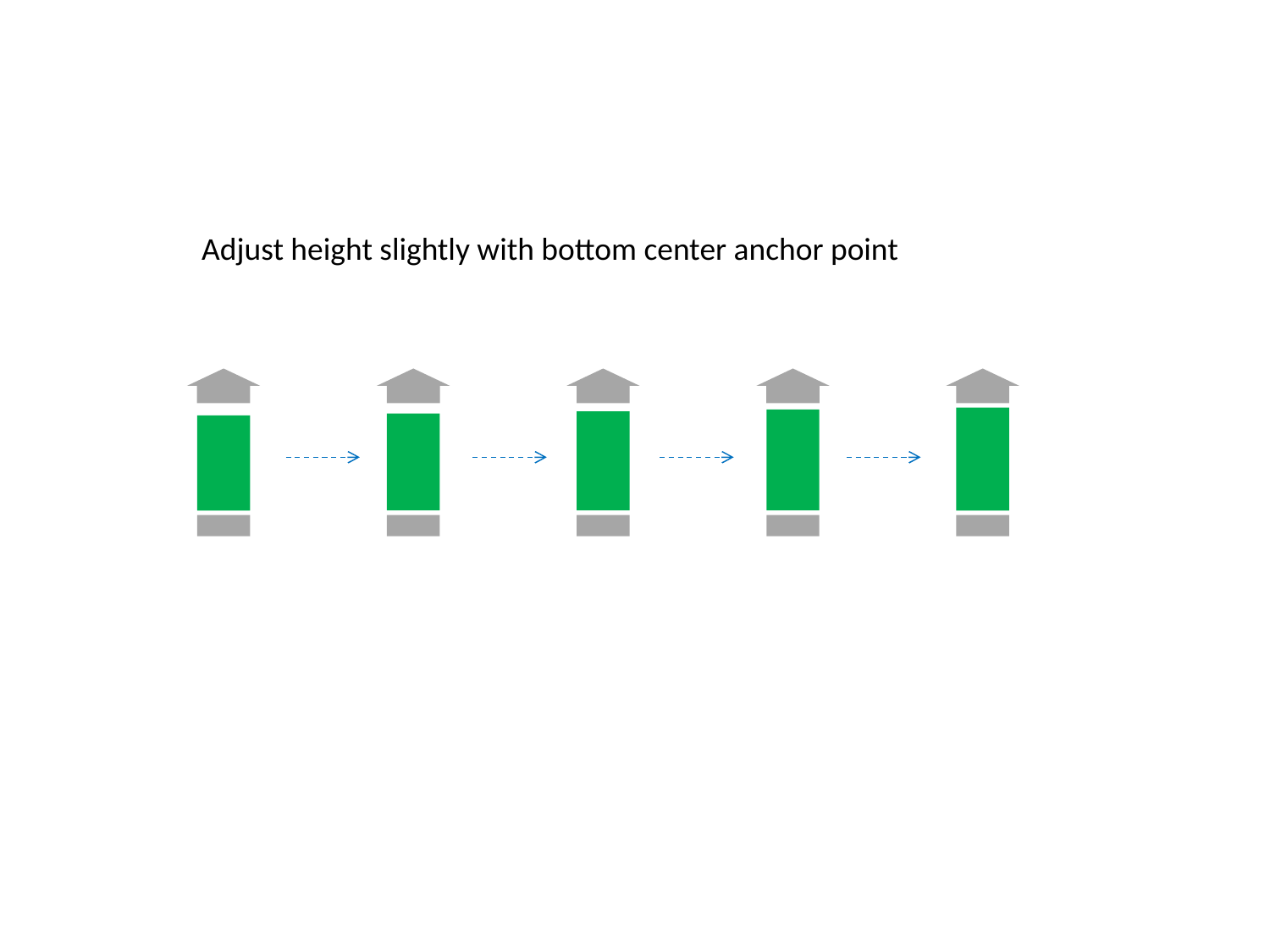

Adjust height slightly with bottom center anchor point